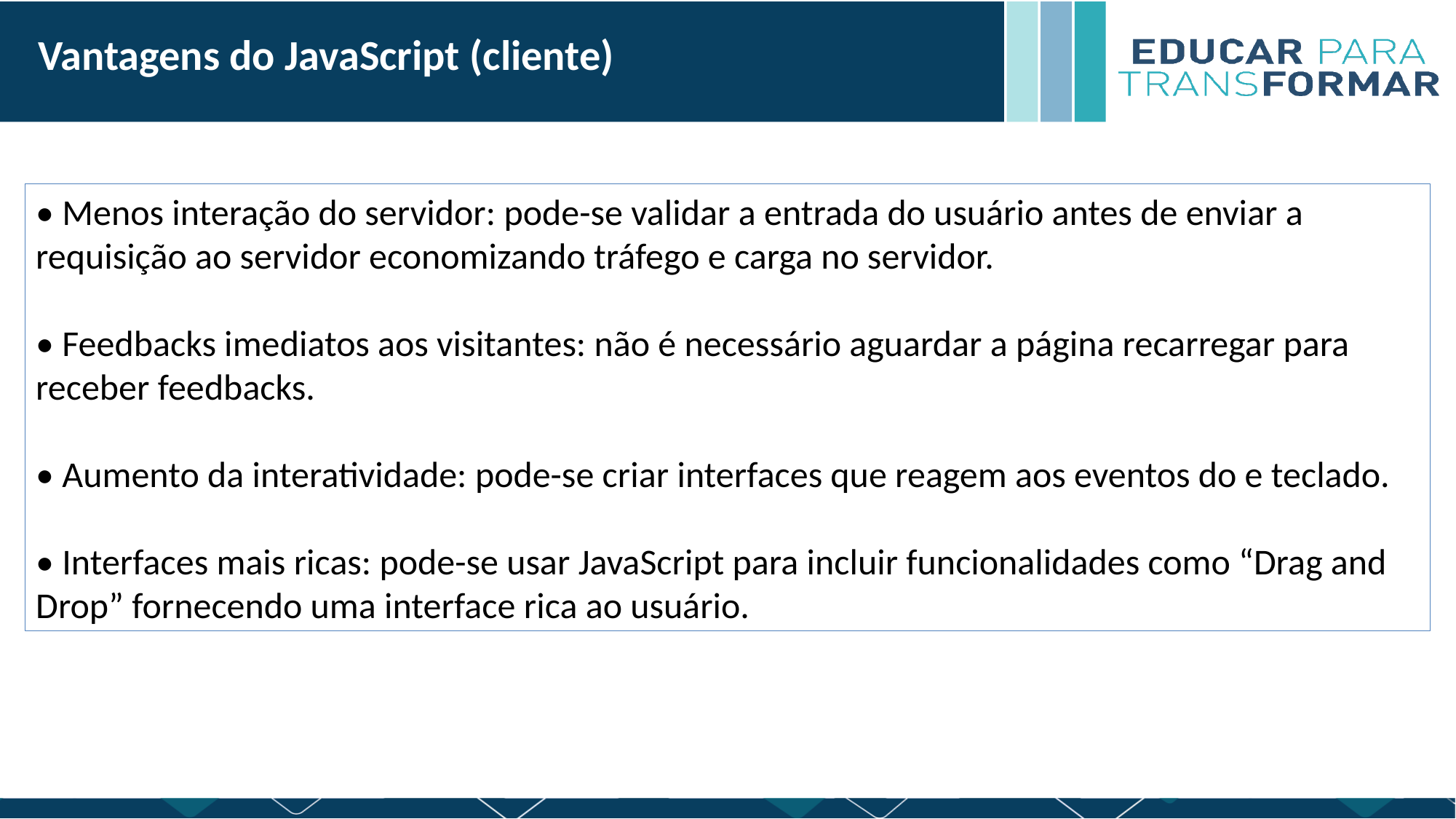

Vantagens do JavaScript (cliente)
• Menos interação do servidor: pode-se validar a entrada do usuário antes de enviar a requisição ao servidor economizando tráfego e carga no servidor.

• Feedbacks imediatos aos visitantes: não é necessário aguardar a página recarregar para receber feedbacks.

• Aumento da interatividade: pode-se criar interfaces que reagem aos eventos do e teclado.

• Interfaces mais ricas: pode-se usar JavaScript para incluir funcionalidades como “Drag and Drop” fornecendo uma interface rica ao usuário.